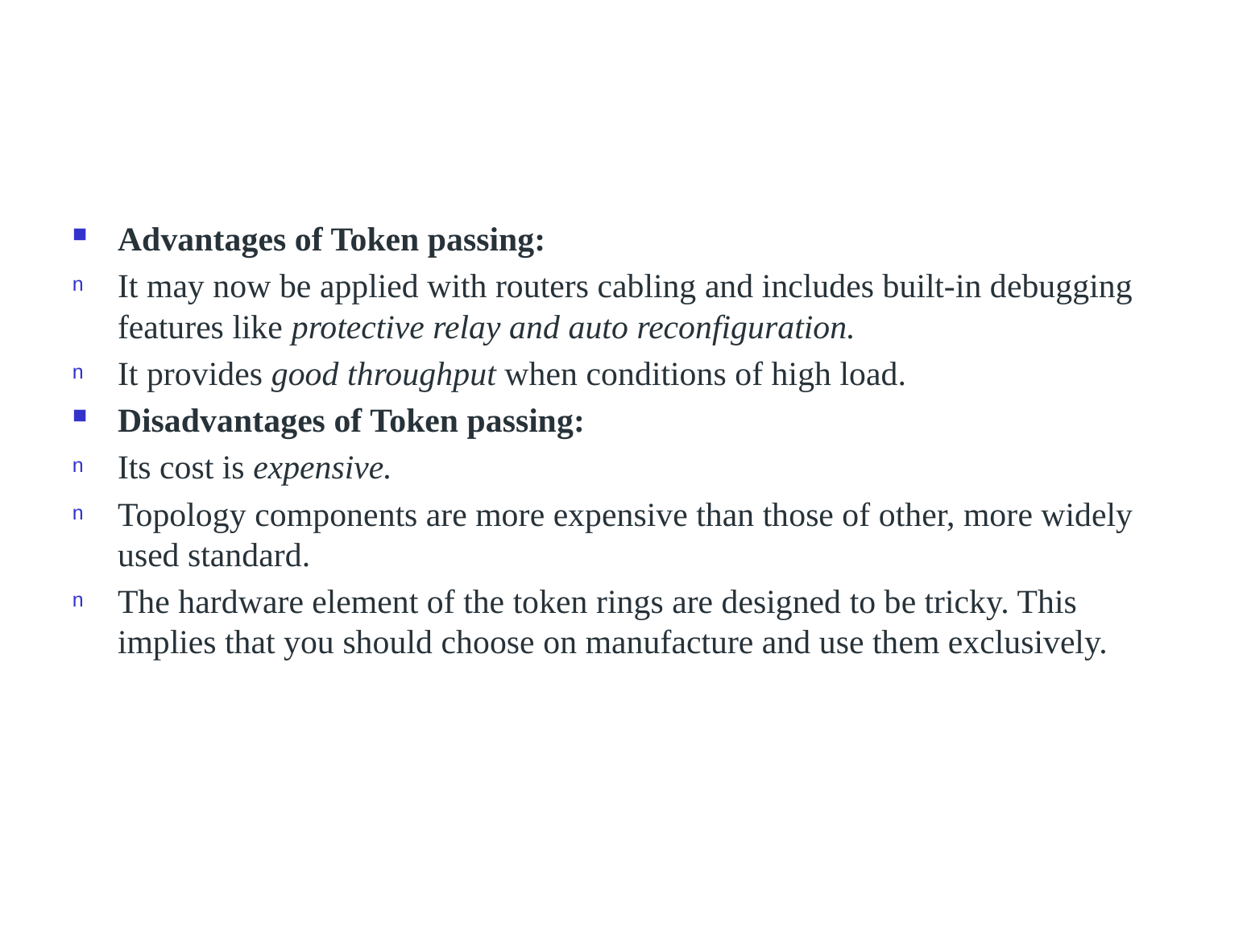

Advantages of Token passing:
It may now be applied with routers cabling and includes built-in debugging features like protective relay and auto reconfiguration.
It provides good throughput when conditions of high load.
Disadvantages of Token passing:
Its cost is expensive.
Topology components are more expensive than those of other, more widely used standard.
The hardware element of the token rings are designed to be tricky. This implies that you should choose on manufacture and use them exclusively.